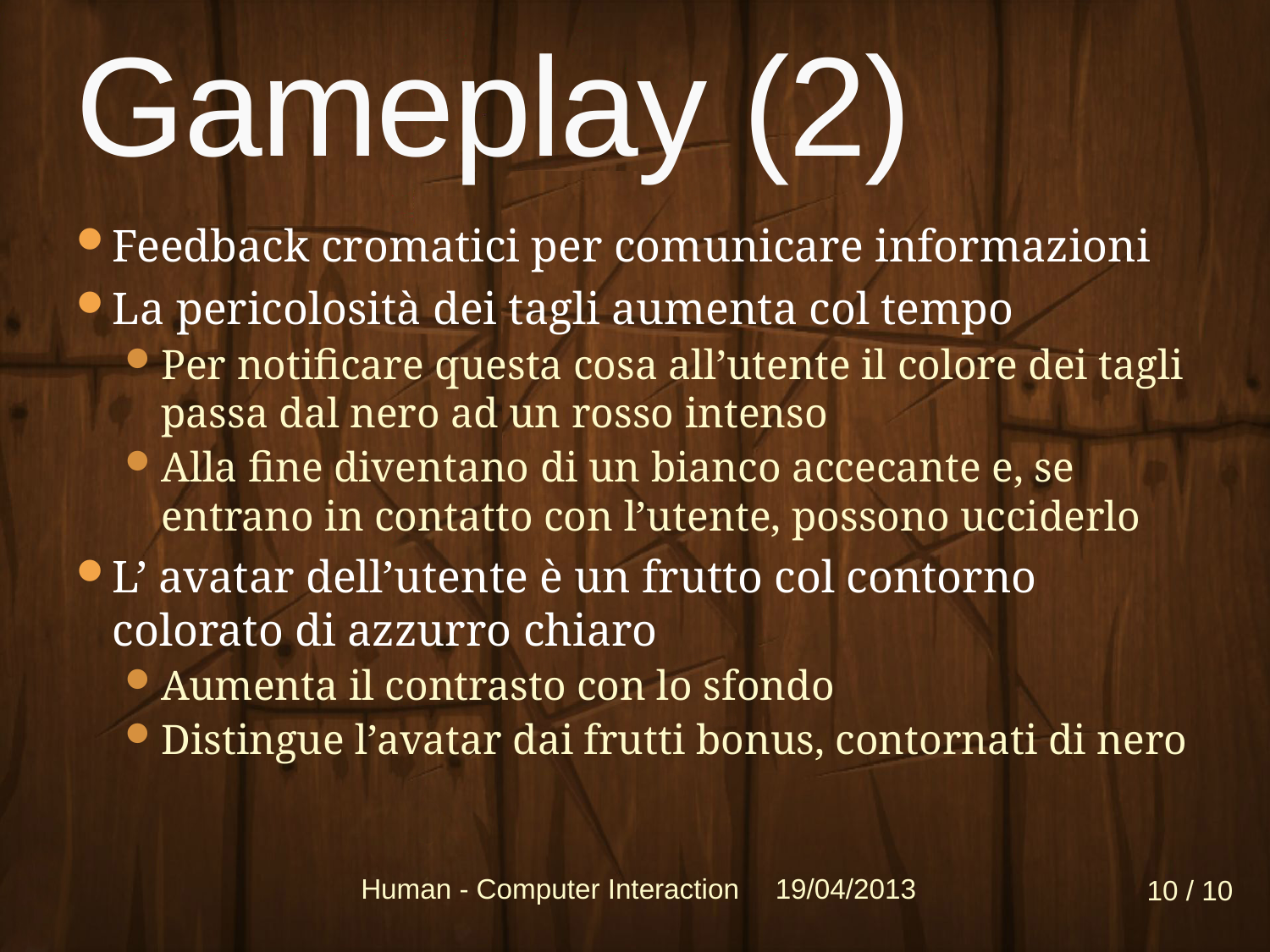

# Gameplay (2)
Feedback cromatici per comunicare informazioni
La pericolosità dei tagli aumenta col tempo
Per notificare questa cosa all’utente il colore dei tagli passa dal nero ad un rosso intenso
Alla fine diventano di un bianco accecante e, se entrano in contatto con l’utente, possono ucciderlo
L’ avatar dell’utente è un frutto col contorno colorato di azzurro chiaro
Aumenta il contrasto con lo sfondo
Distingue l’avatar dai frutti bonus, contornati di nero
10 / 10
Human - Computer Interaction
19/04/2013